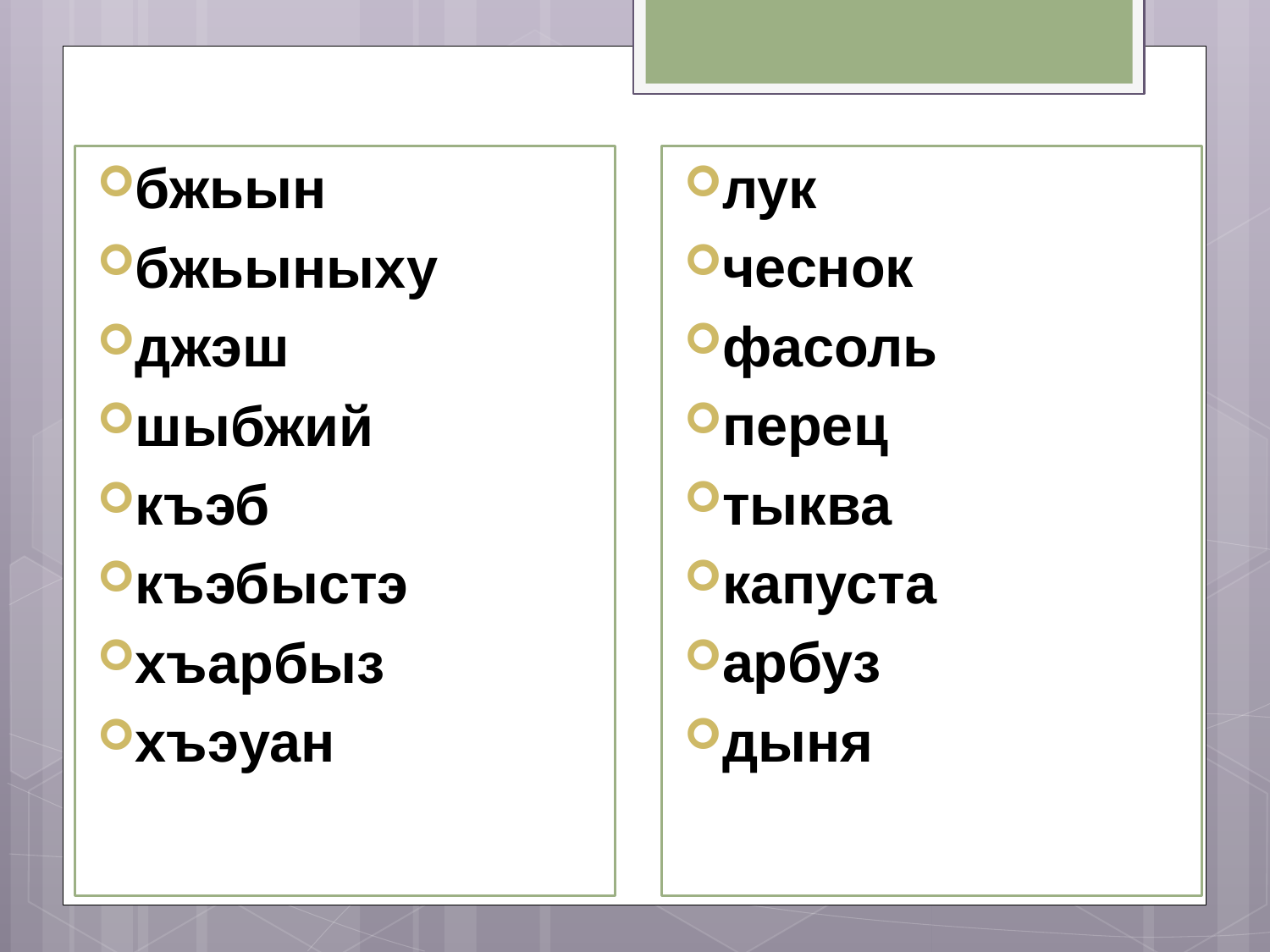

бжьын
бжьыныху
джэш
шыбжий
къэб
къэбыстэ
хъарбыз
хъэуан

лук
чеснок
фасоль
перец
тыква
капуста
арбуз
дыня